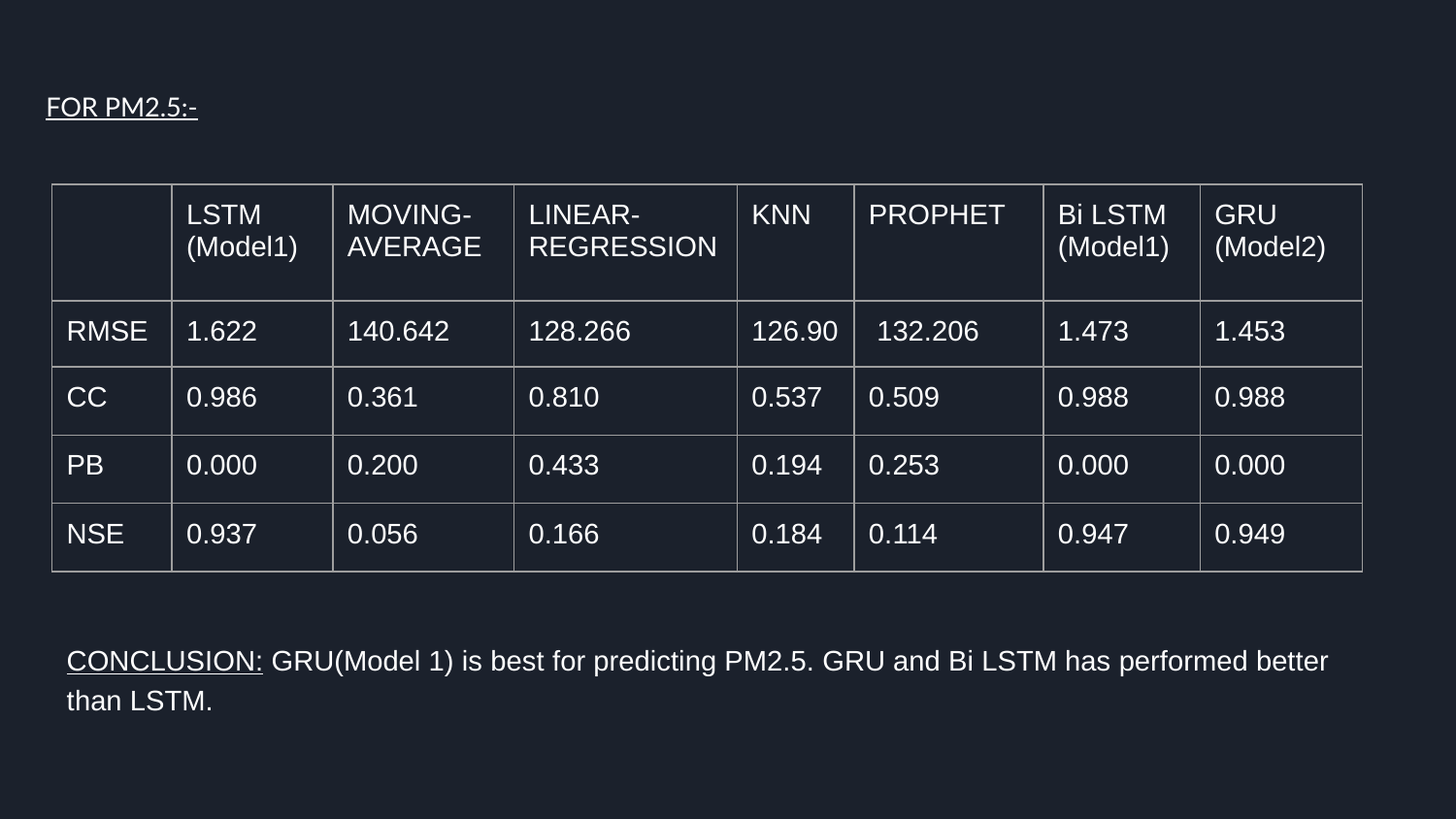

FOR PM2.5:-
|  | LSTM (Model1) | MOVING- AVERAGE | LINEAR- REGRESSION | KNN | PROPHET | Bi LSTM (Model1) | GRU (Model2) |
| --- | --- | --- | --- | --- | --- | --- | --- |
| RMSE | 1.622 | 140.642 | 128.266 | 126.90 | 132.206 | 1.473 | 1.453 |
| CC | 0.986 | 0.361 | 0.810 | 0.537 | 0.509 | 0.988 | 0.988 |
| PB | 0.000 | 0.200 | 0.433 | 0.194 | 0.253 | 0.000 | 0.000 |
| NSE | 0.937 | 0.056 | 0.166 | 0.184 | 0.114 | 0.947 | 0.949 |
CONCLUSION: GRU(Model 1) is best for predicting PM2.5. GRU and Bi LSTM has performed better than LSTM.